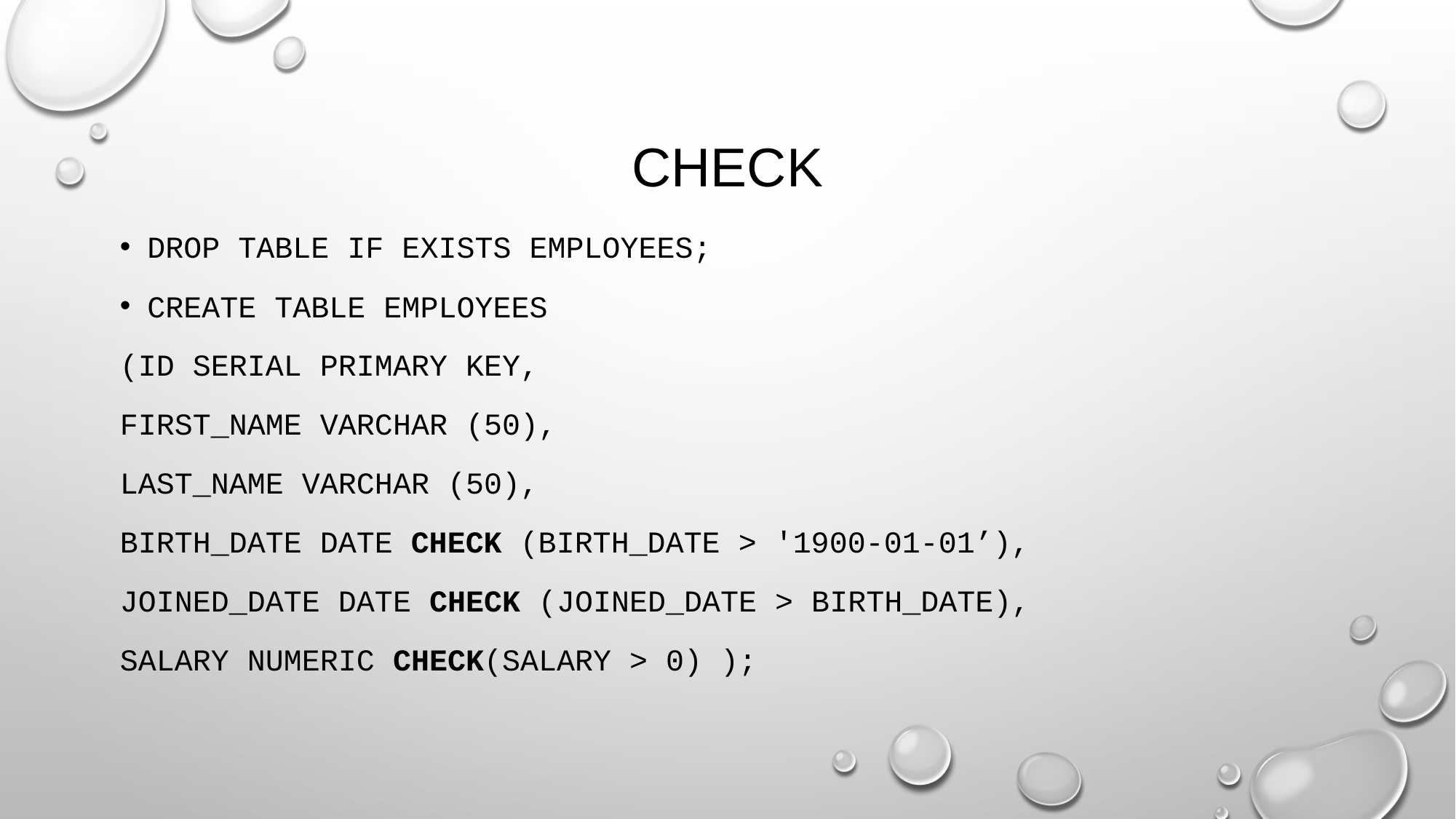

# Check
DROP TABLE IF EXISTS employees;
CREATE TABLE employees
(id SERIAL PRIMARY KEY,
first_name VARCHAR (50),
last_name VARCHAR (50),
birth_date DATE CHECK (birth_date > '1900-01-01’),
joined_date DATE CHECK (joined_date > birth_date),
salary numeric CHECK(salary > 0) );